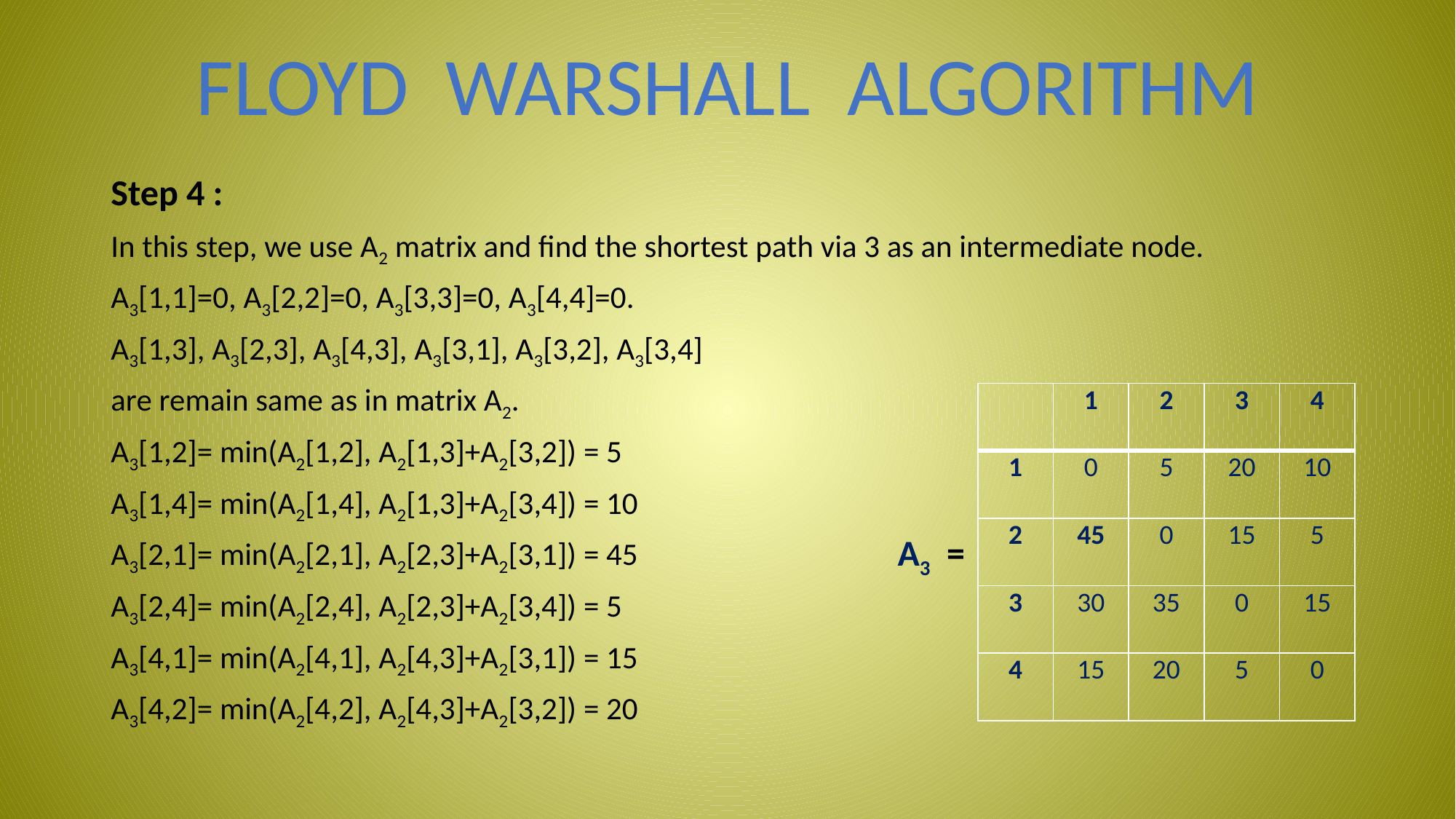

FLOYD  WARSHALL  ALGORITHM
Step 4 :
In this step, we use A2 matrix and find the shortest path via 3 as an intermediate node.
A3[1,1]=0, A3[2,2]=0, A3[3,3]=0, A3[4,4]=0.
A3[1,3], A3[2,3], A3[4,3], A3[3,1], A3[3,2], A3[3,4]
are remain same as in matrix A2.
A3[1,2]= min(A2[1,2], A2[1,3]+A2[3,2]) = 5
A3[1,4]= min(A2[1,4], A2[1,3]+A2[3,4]) = 10
A3[2,1]= min(A2[2,1], A2[2,3]+A2[3,1]) = 45
A3[2,4]= min(A2[2,4], A2[2,3]+A2[3,4]) = 5
A3[4,1]= min(A2[4,1], A2[4,3]+A2[3,1]) = 15
A3[4,2]= min(A2[4,2], A2[4,3]+A2[3,2]) = 20

|  | 1 | 2 | 3 | 4 |
| --- | --- | --- | --- | --- |
| 1 | 0 | 5 | 20 | 10 |
| 2 | 45 | 0 | 15 | 5 |
| 3 | 30 | 35 | 0 | 15 |
| 4 | 15 | 20 | 5 | 0 |
A3  =